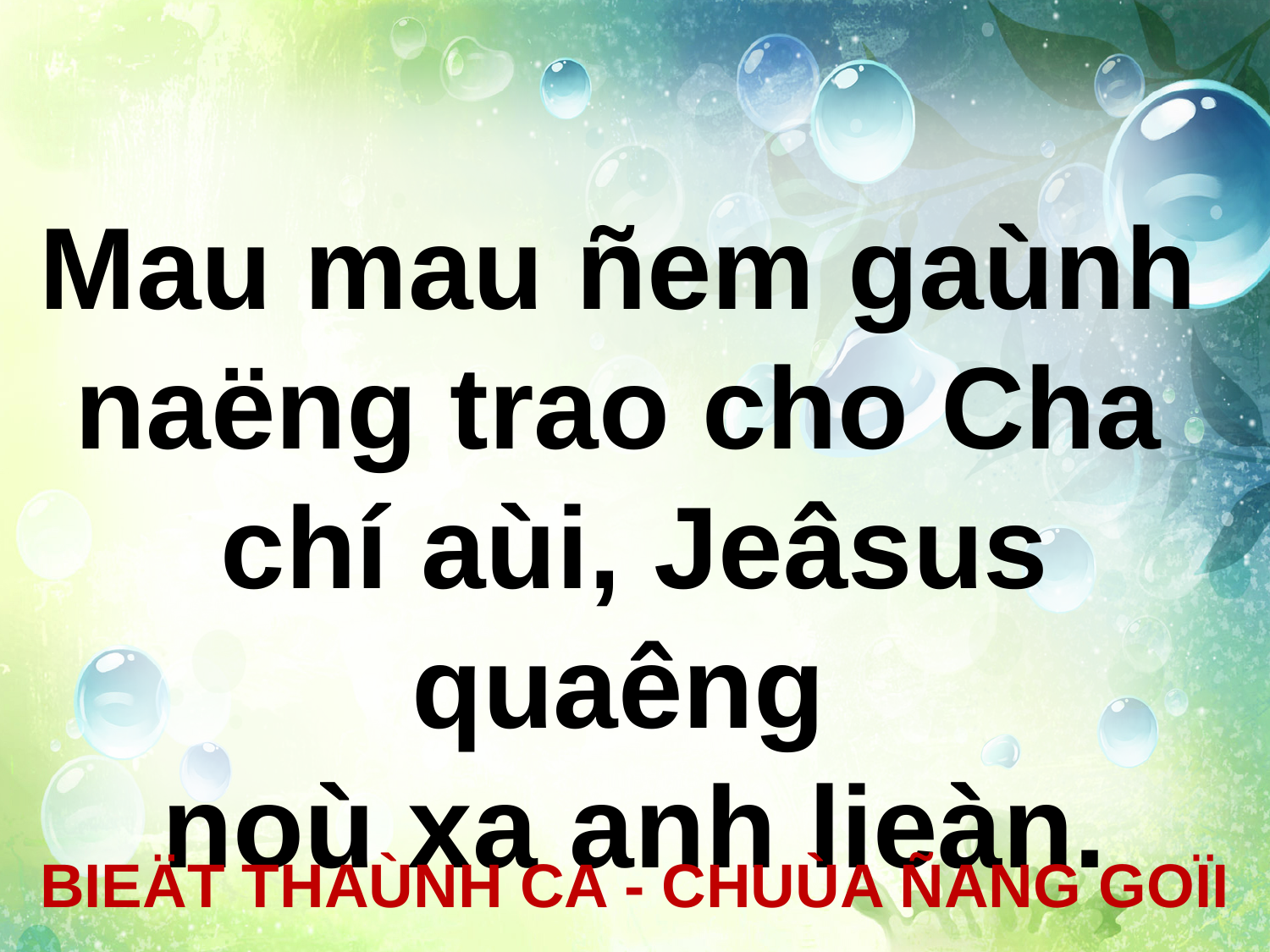

Mau mau ñem gaùnh
naëng trao cho Cha
chí aùi, Jeâsus quaêng
noù xa anh lieàn.
BIEÄT THAÙNH CA - CHUÙA ÑANG GOÏI